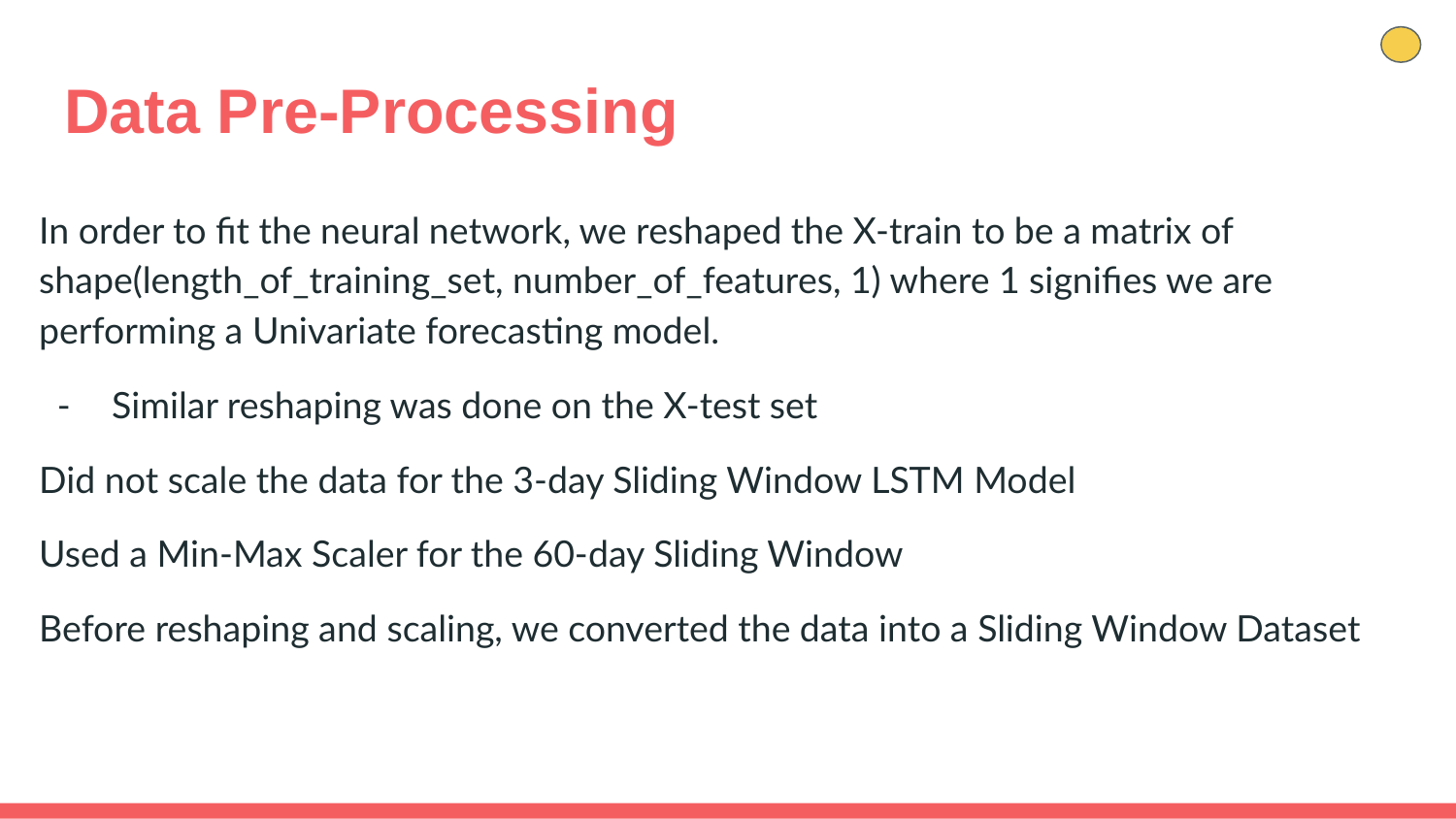

# Data Pre-Processing
In order to fit the neural network, we reshaped the X-train to be a matrix of shape(length_of_training_set, number_of_features, 1) where 1 signifies we are performing a Univariate forecasting model.
Similar reshaping was done on the X-test set
Did not scale the data for the 3-day Sliding Window LSTM Model
Used a Min-Max Scaler for the 60-day Sliding Window
Before reshaping and scaling, we converted the data into a Sliding Window Dataset